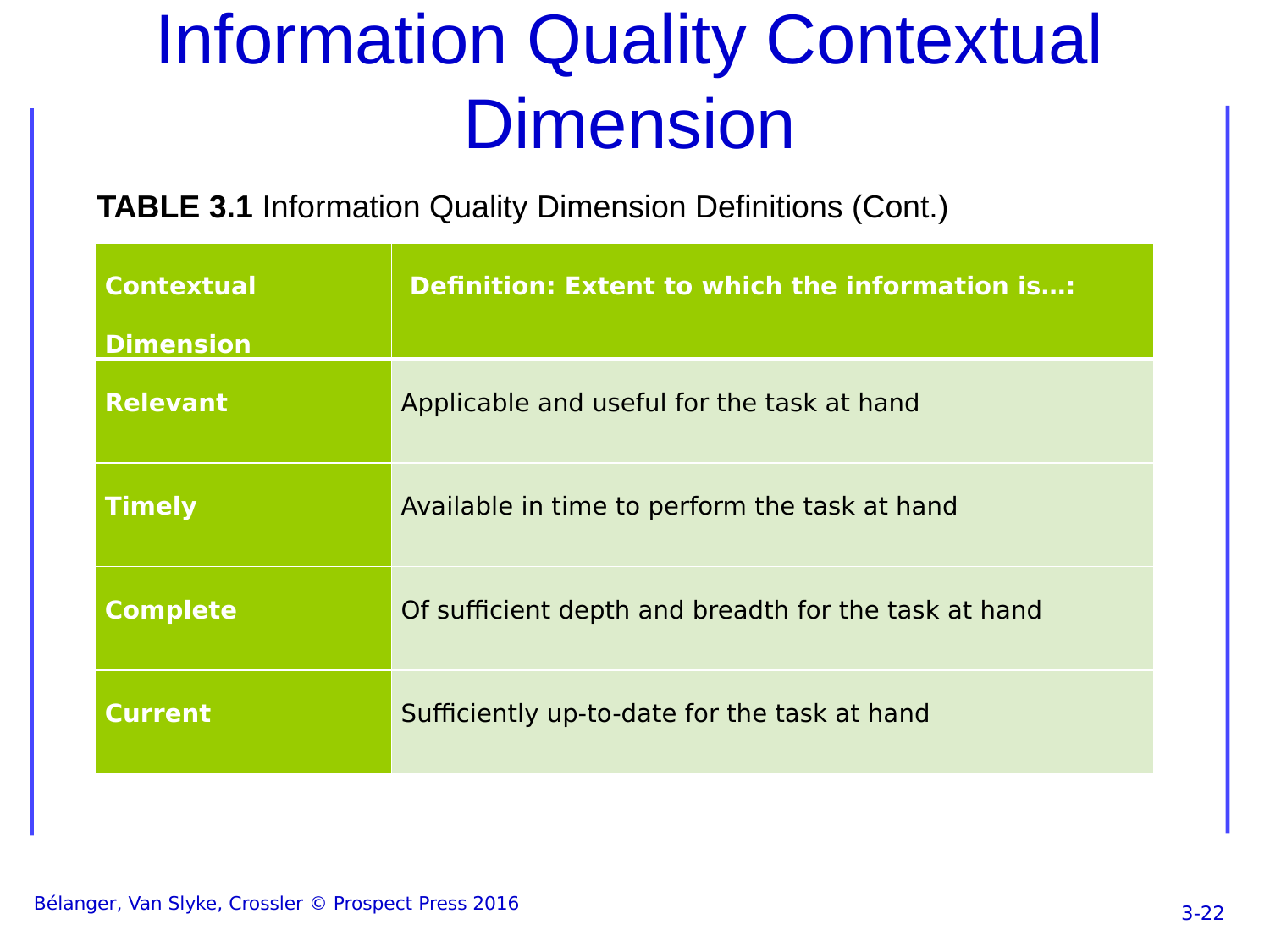

# Information Quality Contextual Dimension
TABLE 3.1 Information Quality Dimension Definitions (Cont.)
| Contextual Dimension | Definition: Extent to which the information is…: |
| --- | --- |
| Relevant | Applicable and useful for the task at hand |
| Timely | Available in time to perform the task at hand |
| Complete | Of sufficient depth and breadth for the task at hand |
| Current | Sufficiently up-to-date for the task at hand |
Bélanger, Van Slyke, Crossler © Prospect Press 2016
3-22